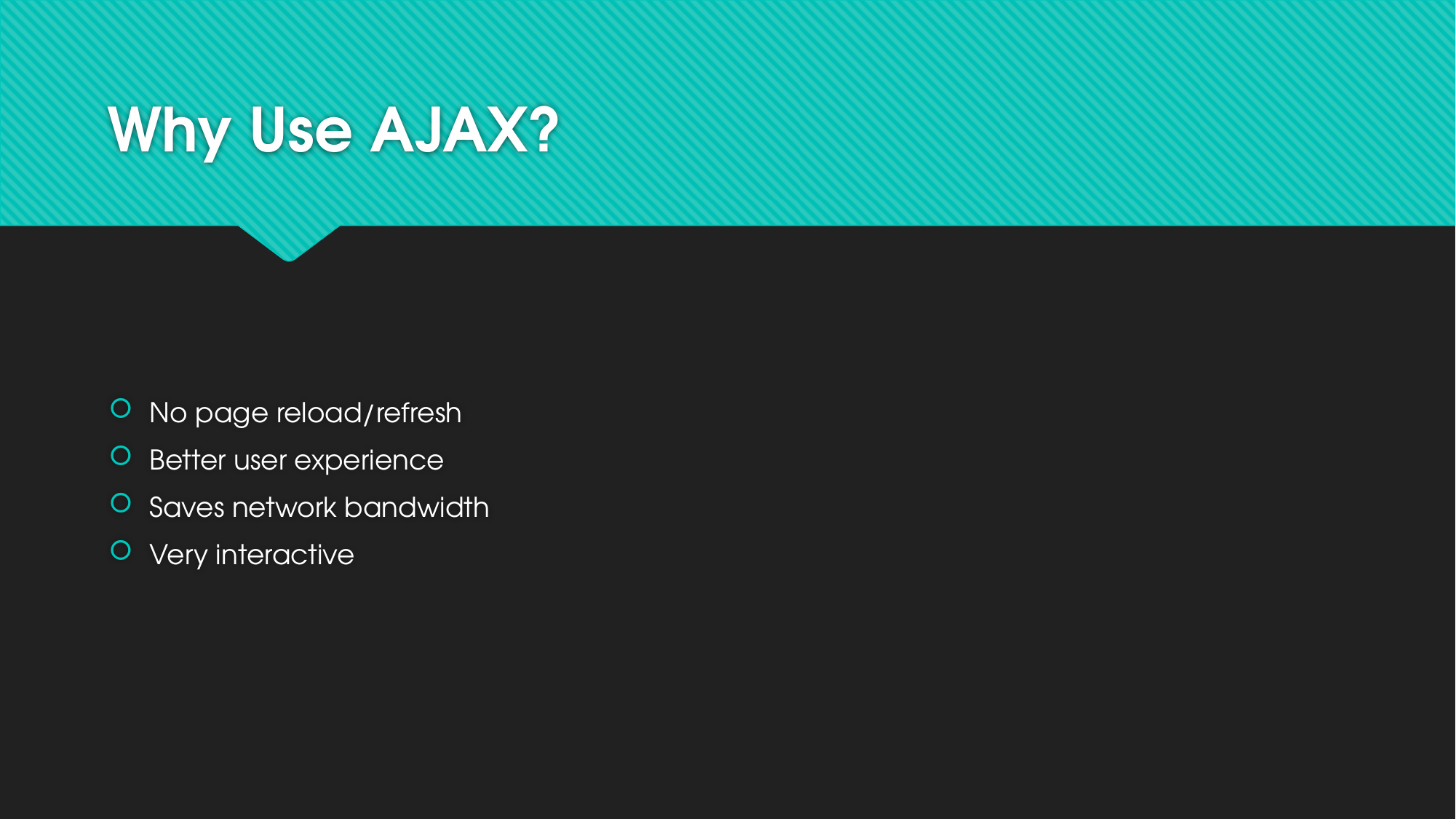

# Why Use AJAX?
No page reload/refresh
Better user experience
Saves network bandwidth
Very interactive